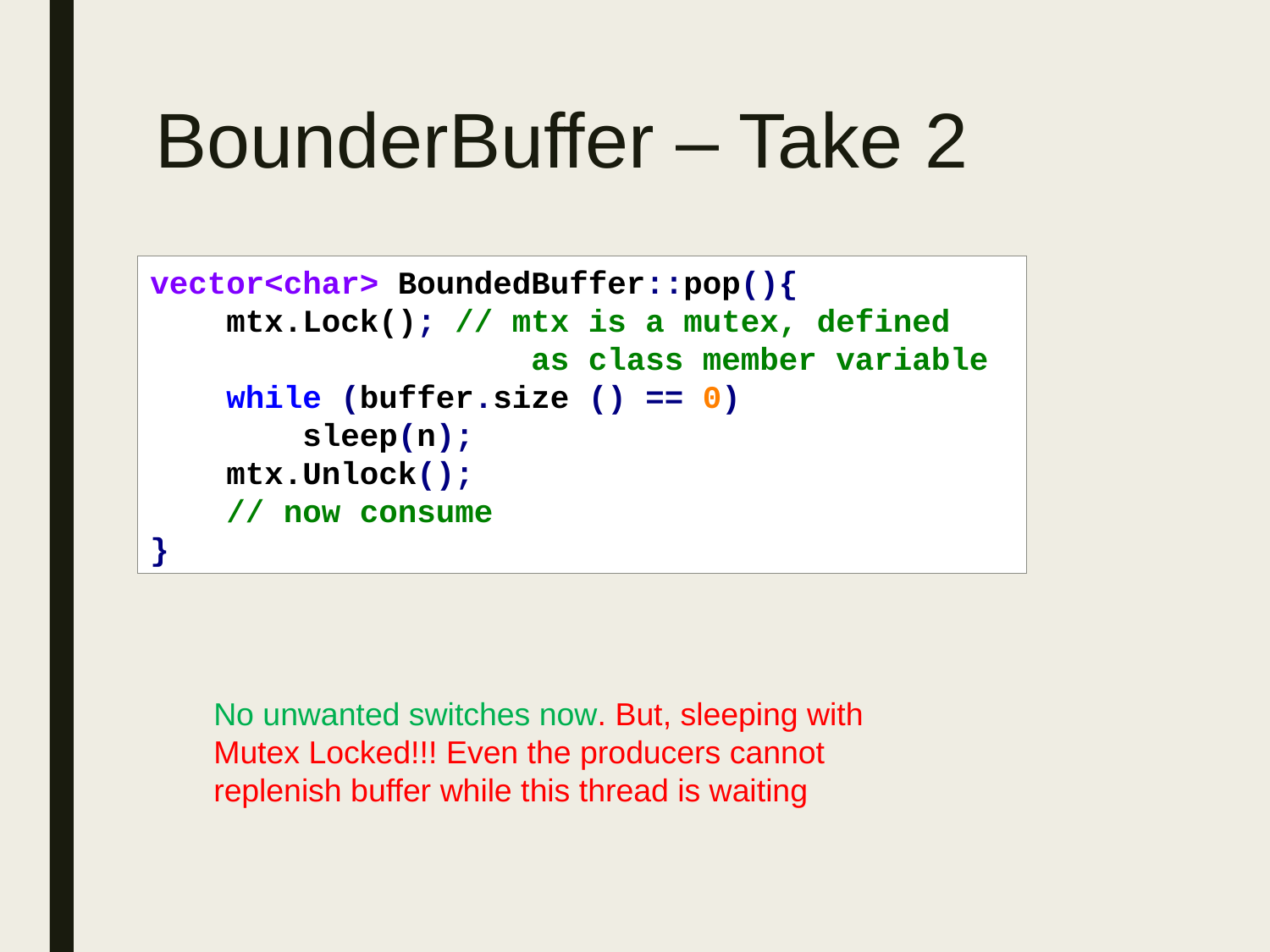

# BounderBuffer – Take 2
vector<char> BoundedBuffer::pop(){
    mtx.Lock(); // mtx is a mutex, defined 			as class member variable
    while (buffer.size () == 0)
        sleep(n);
    mtx.Unlock();
    // now consume
}
No unwanted switches now. But, sleeping with Mutex Locked!!! Even the producers cannot replenish buffer while this thread is waiting